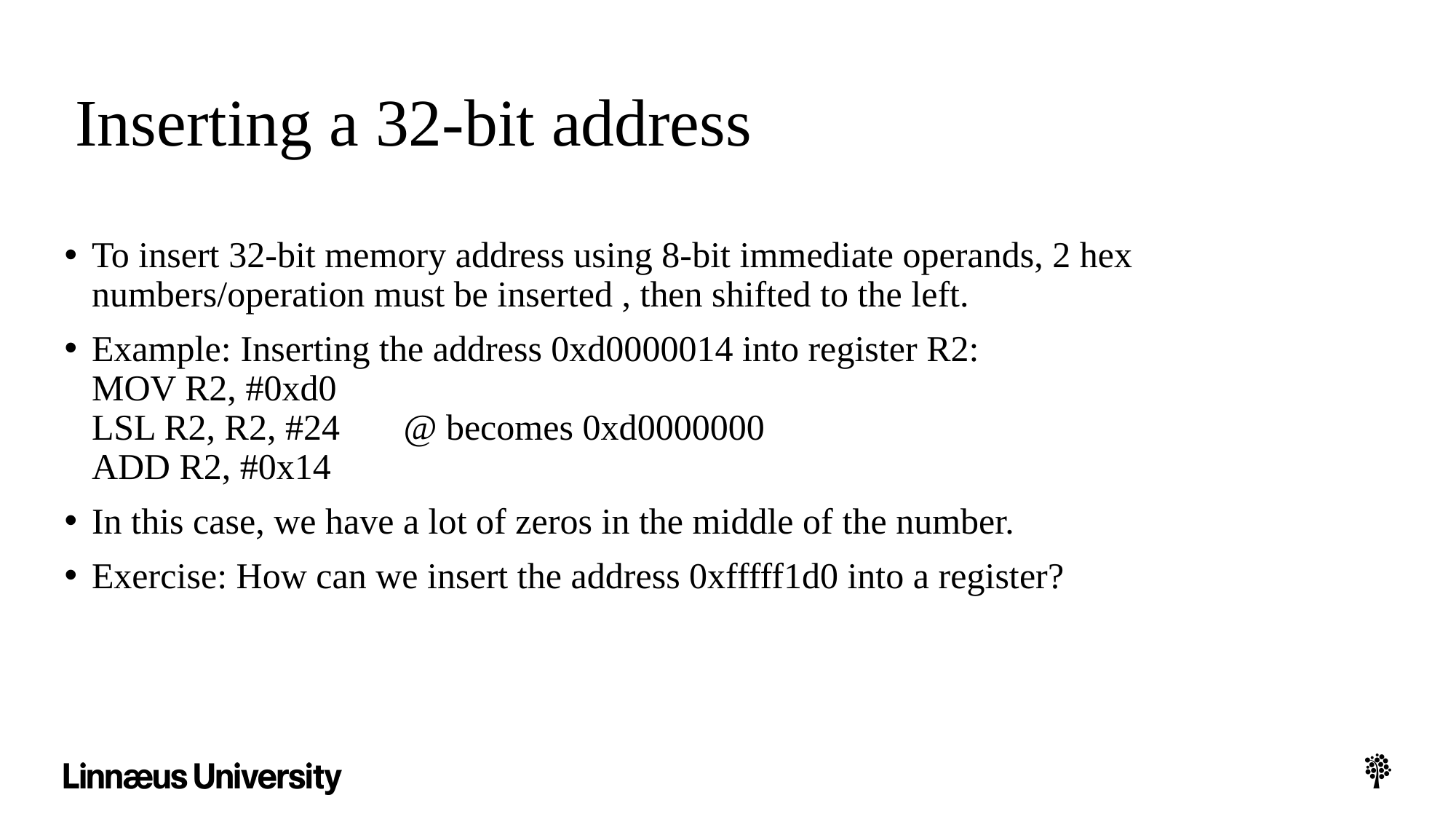

# Inserting a 32-bit address
To insert 32-bit memory address using 8-bit immediate operands, 2 hex numbers/operation must be inserted , then shifted to the left.
Example: Inserting the address 0xd0000014 into register R2:
MOV R2, #0xd0
LSL R2, R2, #24       @ becomes 0xd0000000
ADD R2, #0x14
In this case, we have a lot of zeros in the middle of the number.
Exercise: How can we insert the address 0xfffff1d0 into a register?